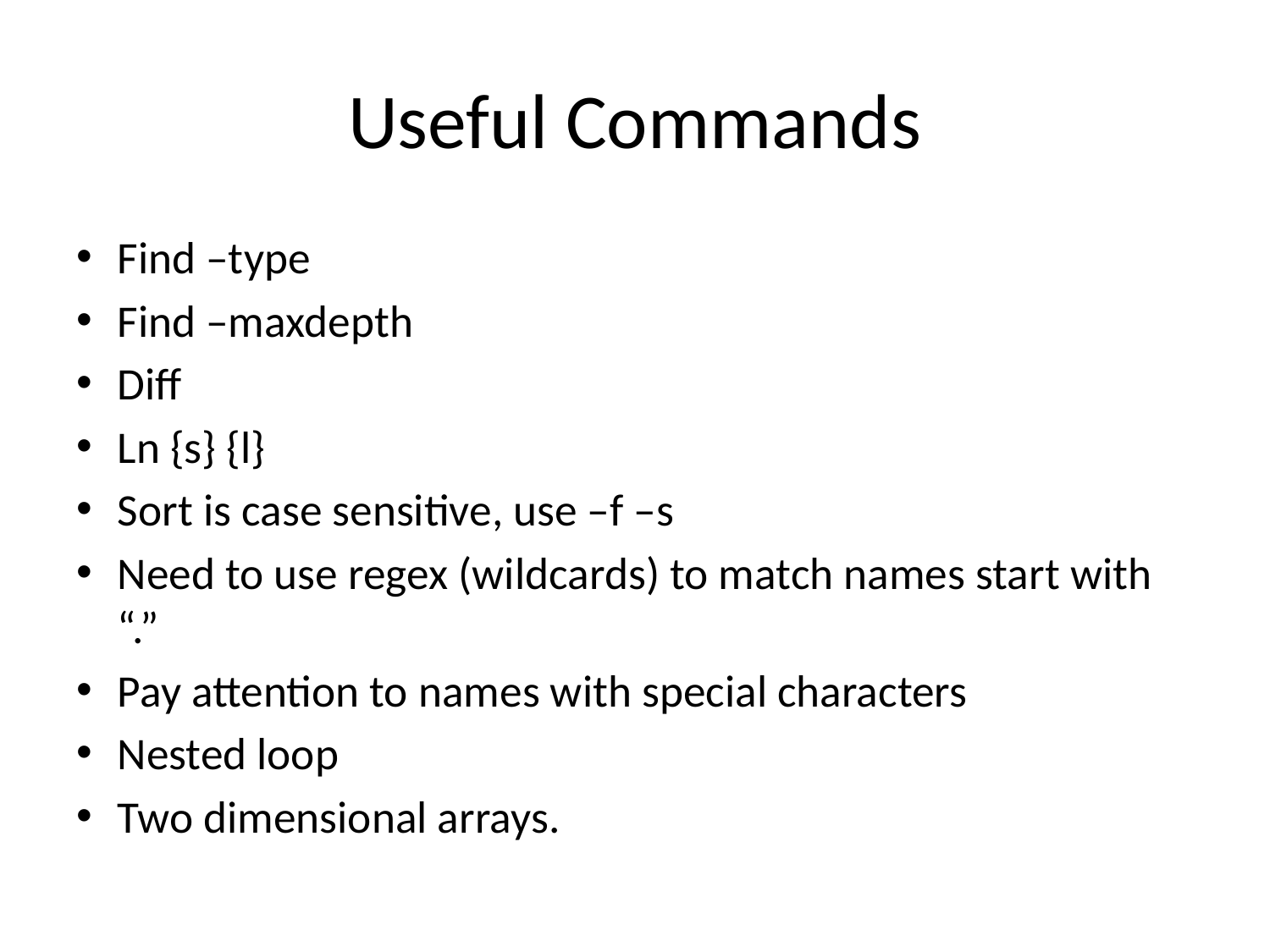

# Useful Commands
Find –type
Find –maxdepth
Diff
Ln {s} {l}
Sort is case sensitive, use –f –s
Need to use regex (wildcards) to match names start with “.”
Pay attention to names with special characters
Nested loop
Two dimensional arrays.